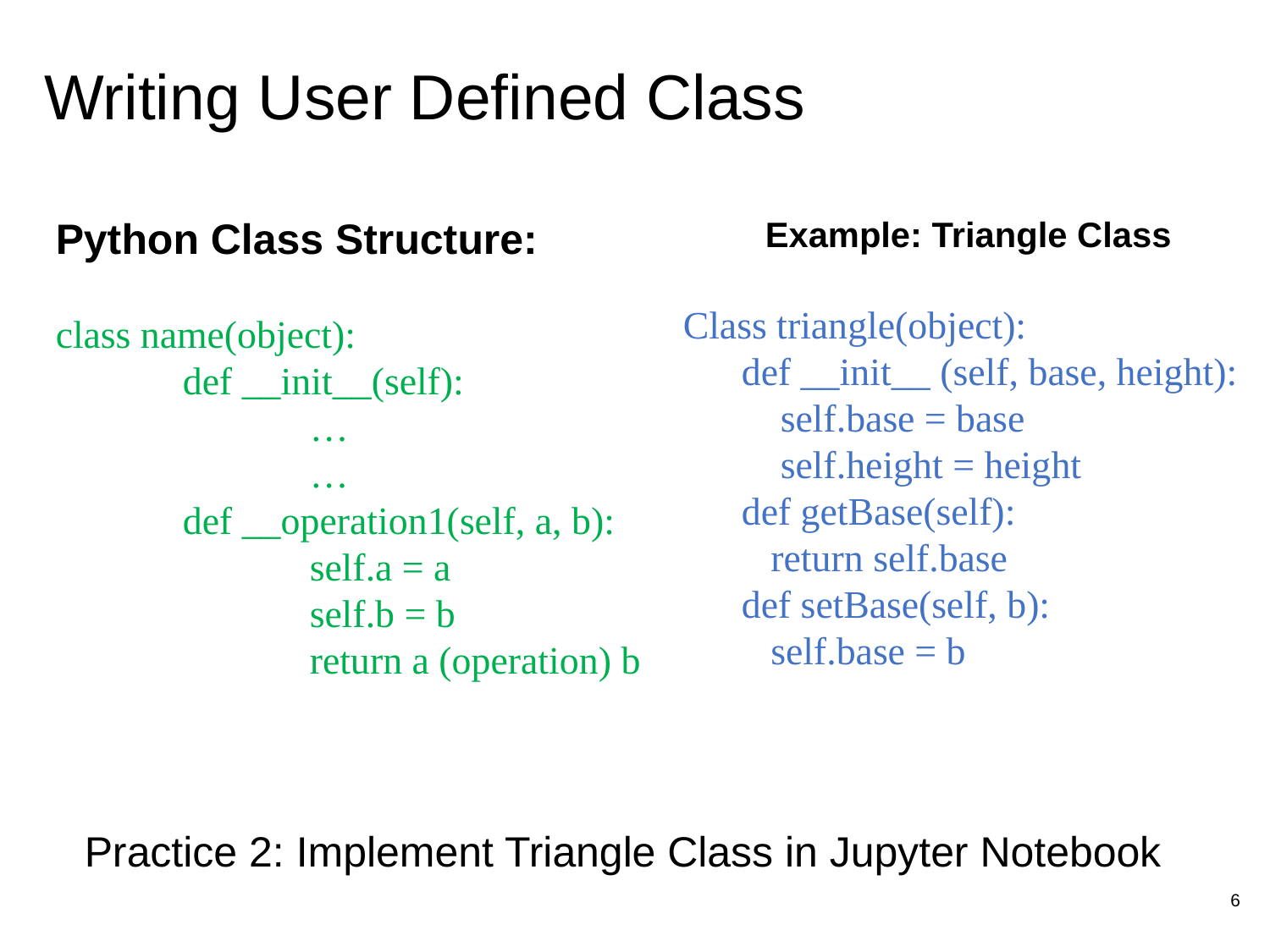

# Writing User Defined Class
Python Class Structure:

class name(object):
	def __init__(self):
		…
		…
	def __operation1(self, a, b):
		self.a = a
		self.b = b
		return a (operation) b

Example: Triangle Class
Class triangle(object):
      def __init__ (self, base, height):
          self.base = base
          self.height = height
      def getBase(self):
         return self.base
      def setBase(self, b):
         self.base = b

Practice 2: Implement Triangle Class in Jupyter Notebook
6